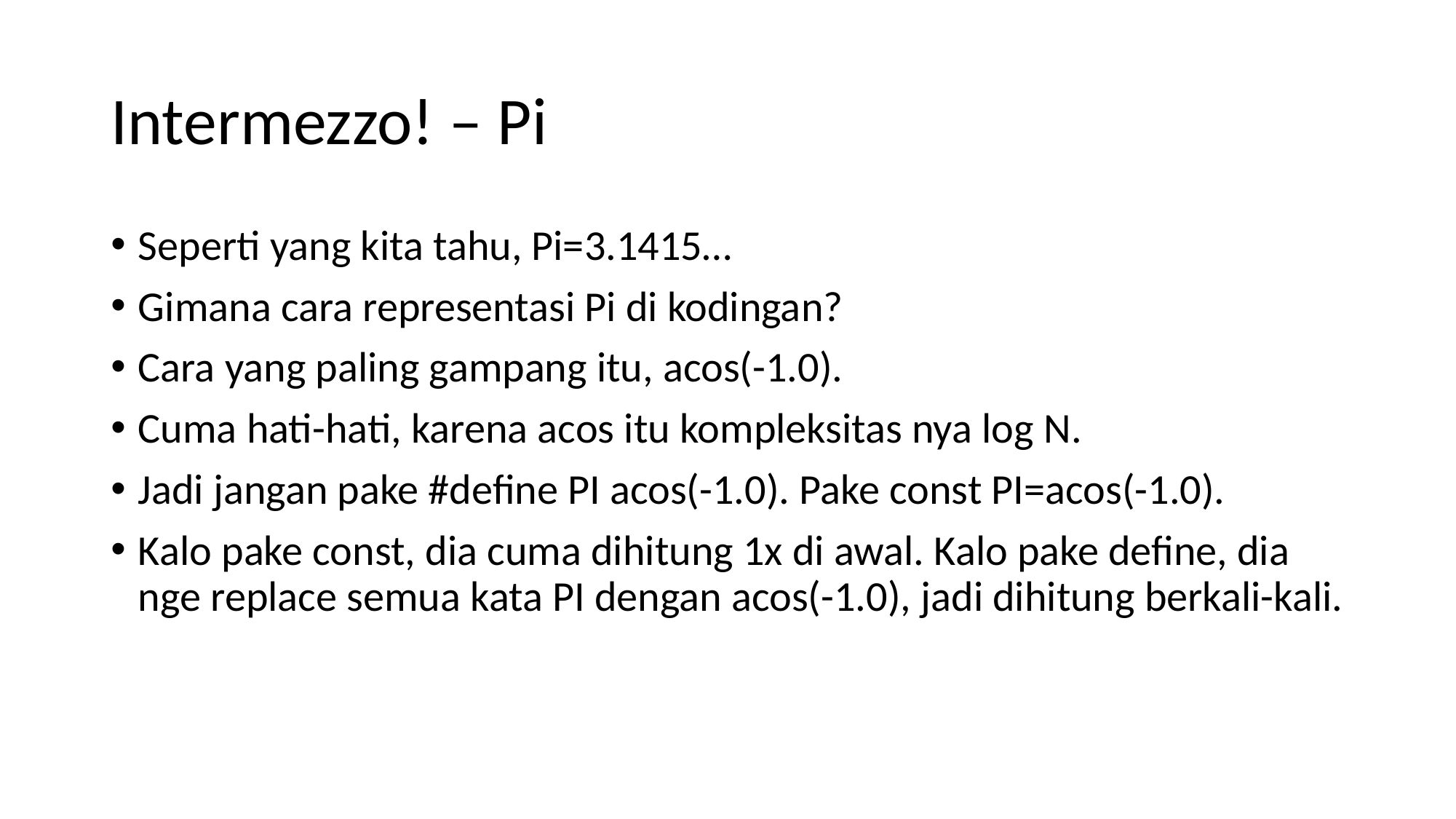

# Intermezzo! – Pi
Seperti yang kita tahu, Pi=3.1415…
Gimana cara representasi Pi di kodingan?
Cara yang paling gampang itu, acos(-1.0).
Cuma hati-hati, karena acos itu kompleksitas nya log N.
Jadi jangan pake #define PI acos(-1.0). Pake const PI=acos(-1.0).
Kalo pake const, dia cuma dihitung 1x di awal. Kalo pake define, dia nge replace semua kata PI dengan acos(-1.0), jadi dihitung berkali-kali.